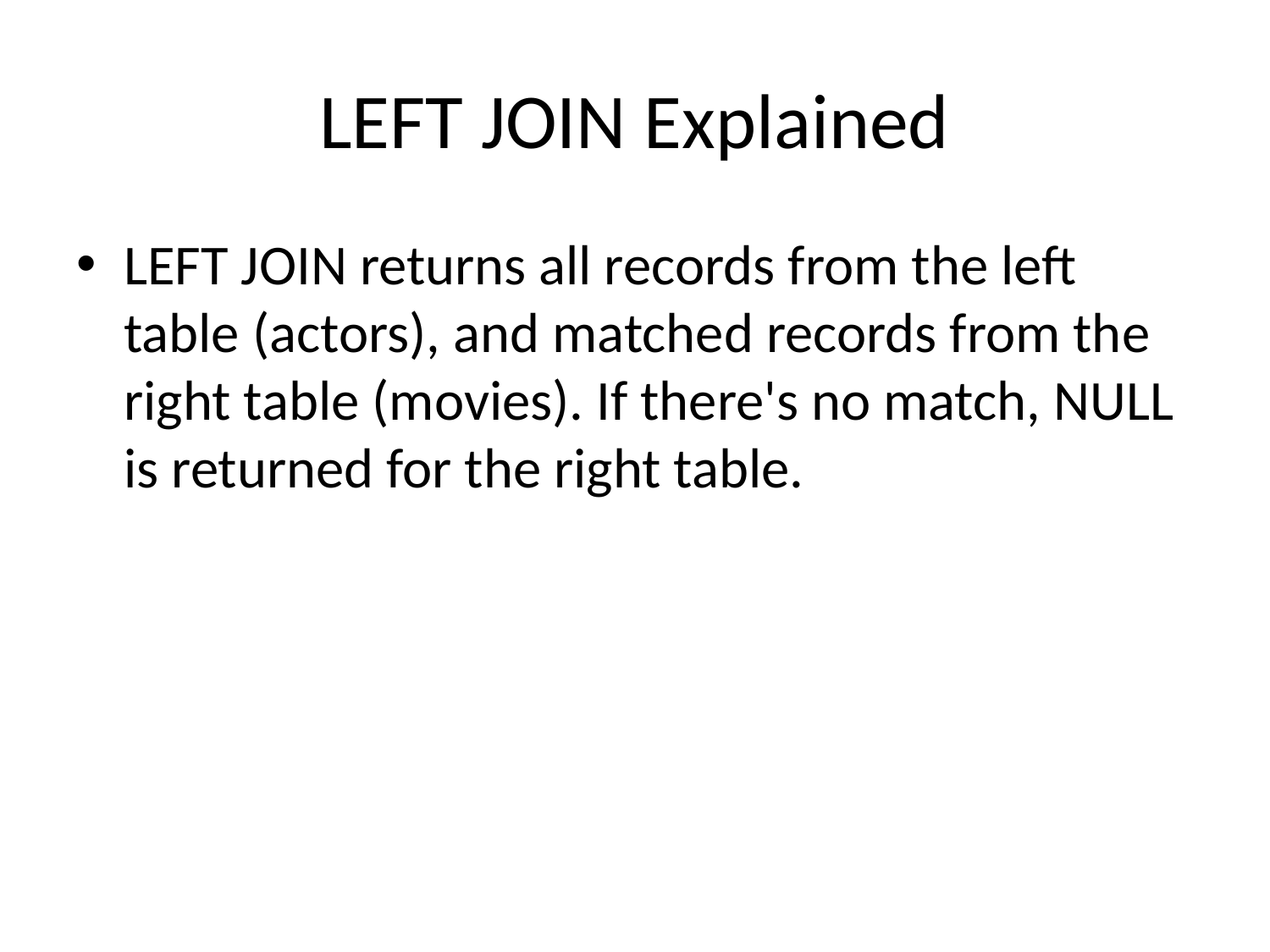

# LEFT JOIN Explained
LEFT JOIN returns all records from the left table (actors), and matched records from the right table (movies). If there's no match, NULL is returned for the right table.